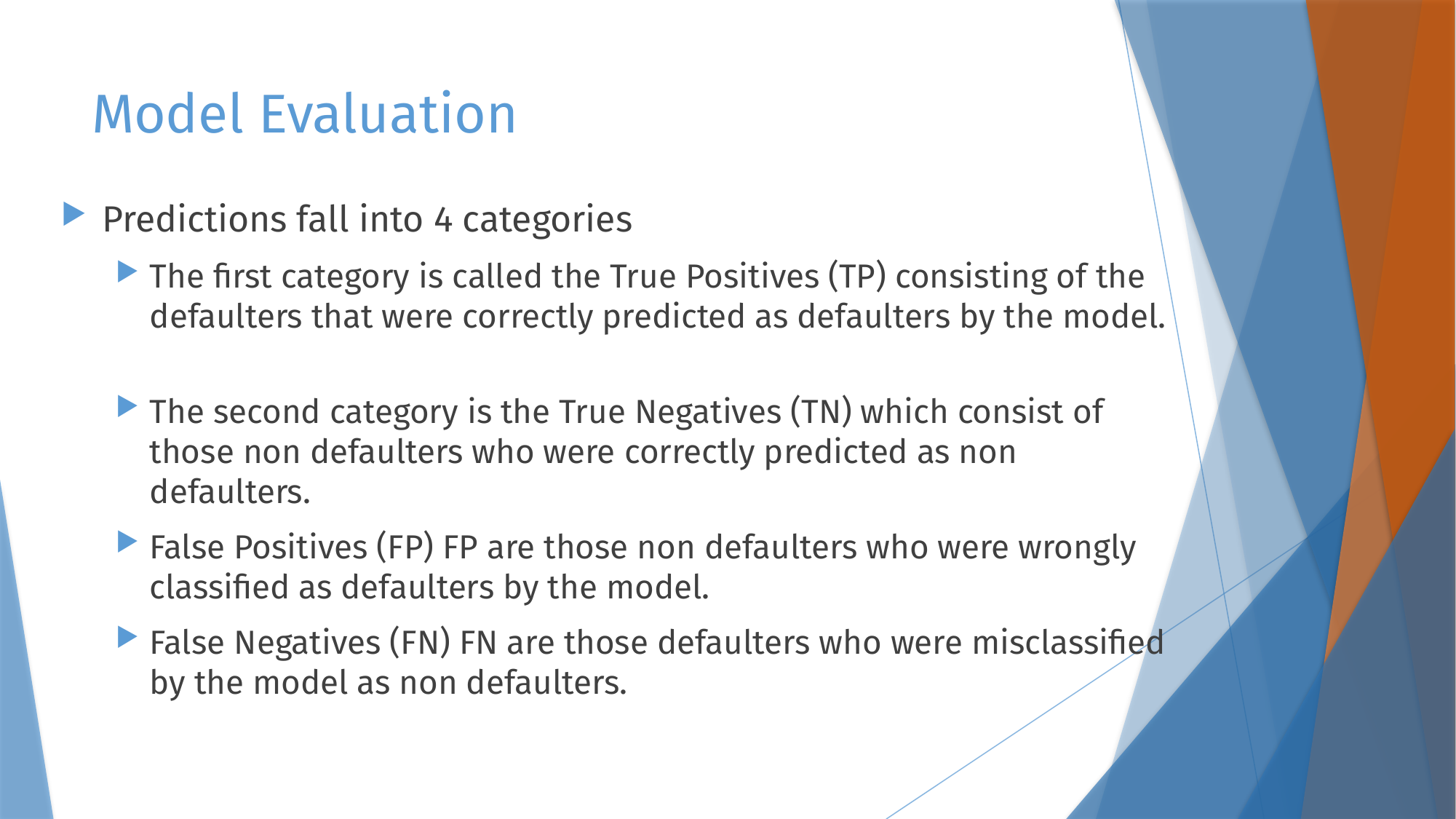

# Model Evaluation
Predictions fall into 4 categories
The first category is called the True Positives (TP) consisting of the defaulters that were correctly predicted as defaulters by the model.
The second category is the True Negatives (TN) which consist of those non defaulters who were correctly predicted as non defaulters.
False Positives (FP) FP are those non defaulters who were wrongly classified as defaulters by the model.
False Negatives (FN) FN are those defaulters who were misclassified by the model as non defaulters.